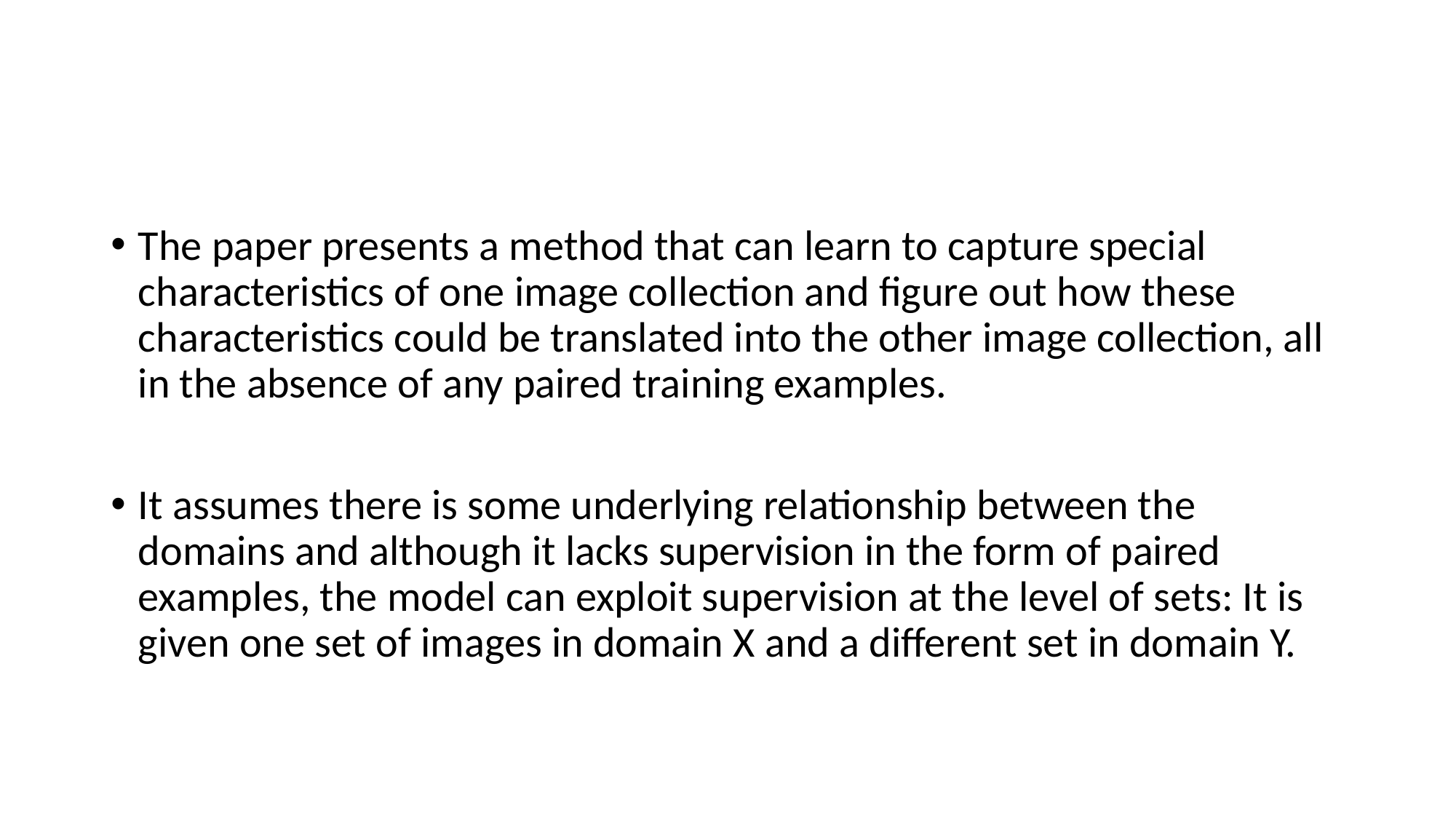

The paper presents a method that can learn to capture special characteristics of one image collection and figure out how these characteristics could be translated into the other image collection, all in the absence of any paired training examples.

It assumes there is some underlying relationship between the domains and although it lacks supervision in the form of paired examples, the model can exploit supervision at the level of sets: It is  given one set of images in domain X and a different set in domain Y.